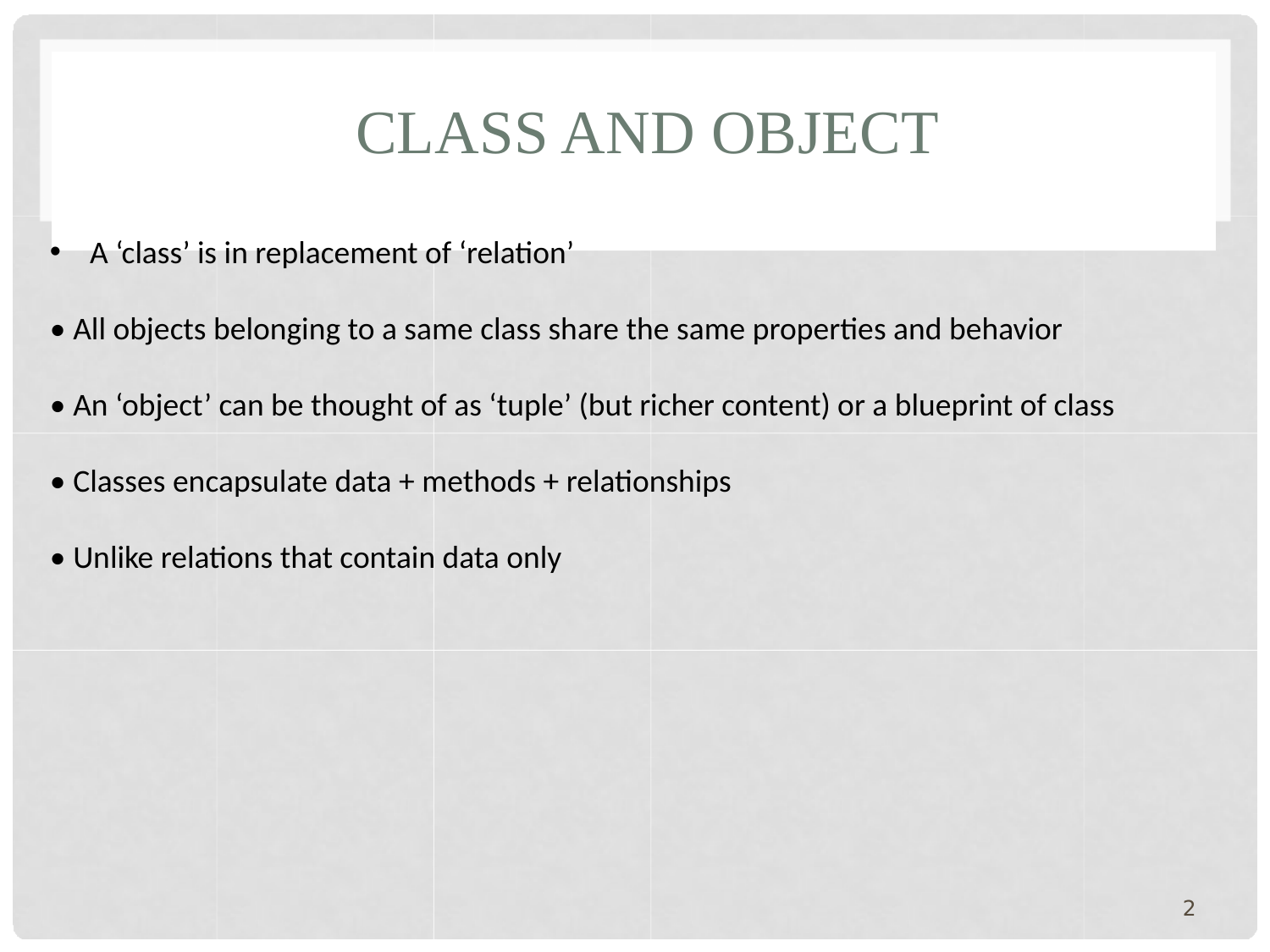

# CLASS AND OBJECT
A ‘class’ is in replacement of ‘relation’

• All objects belonging to a same class share the same properties and behavior

• An ‘object’ can be thought of as ‘tuple’ (but richer content) or a blueprint of class

• Classes encapsulate data + methods + relationships

• Unlike relations that contain data only

2